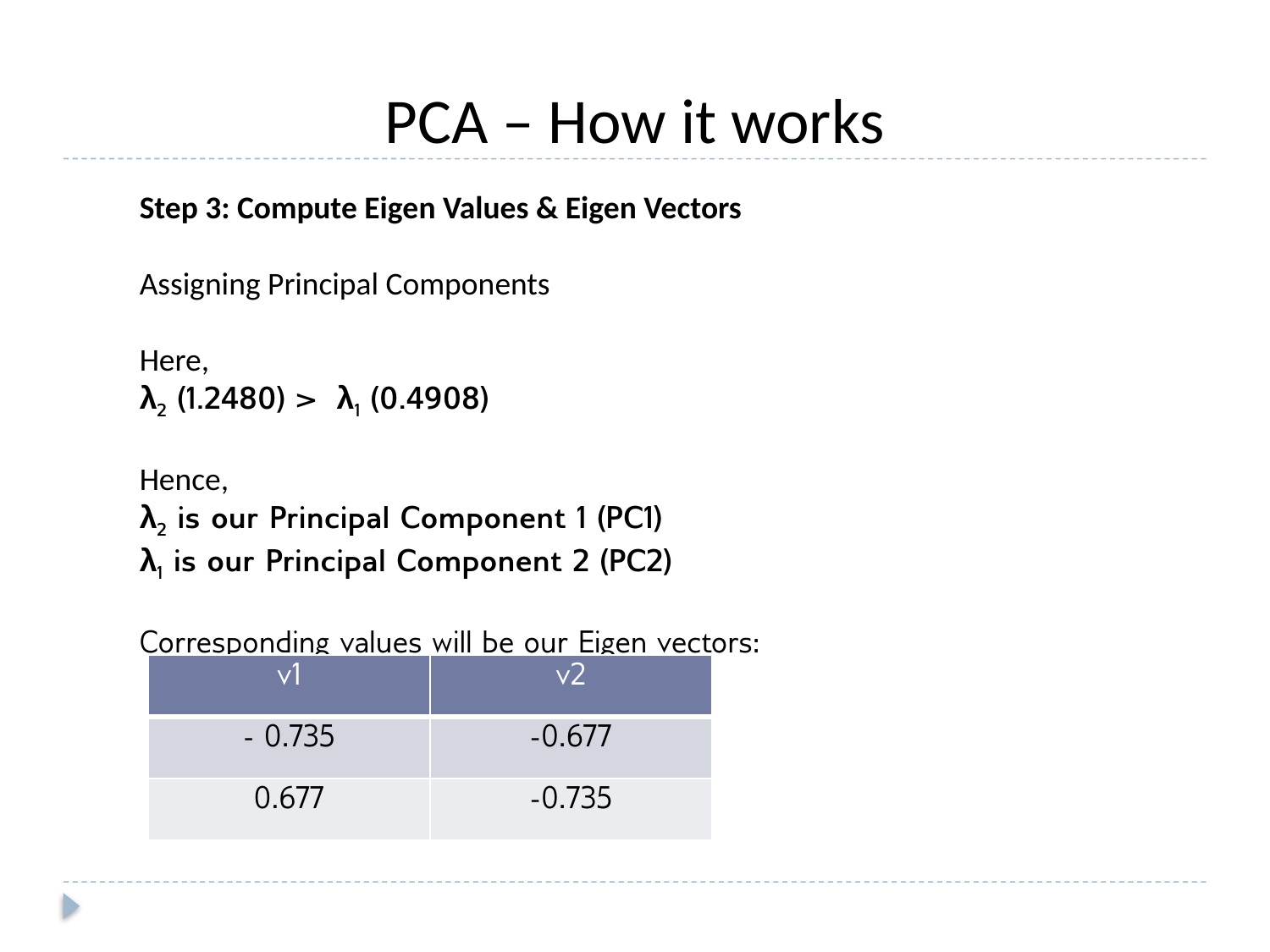

PCA – How it works
Step 3: Compute Eigen Values & Eigen Vectors

Assigning Principal Components

Here,
λ2 (1.2480) >  λ1 (0.4908)

Hence,
λ2 is our Principal Component 1 (PC1)
λ1 is our Principal Component 2 (PC2)

Corresponding values will be our Eigen vectors:
| v1 | v2 |
| --- | --- |
| - 0.735 | -0.677 |
| 0.677 | -0.735 |